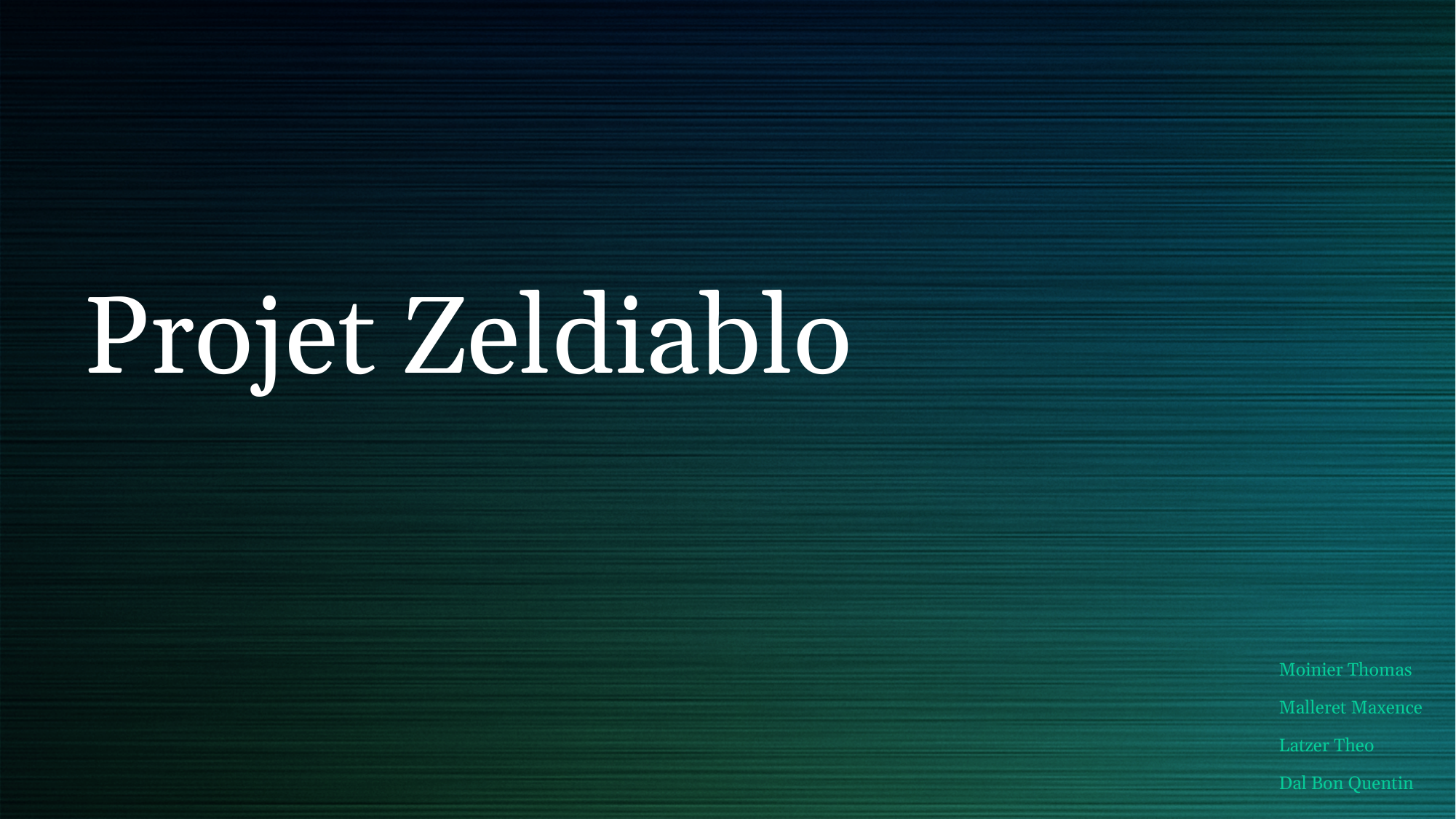

# Projet Zeldiablo
Moinier Thomas
Malleret Maxence
Latzer Theo
Dal Bon Quentin